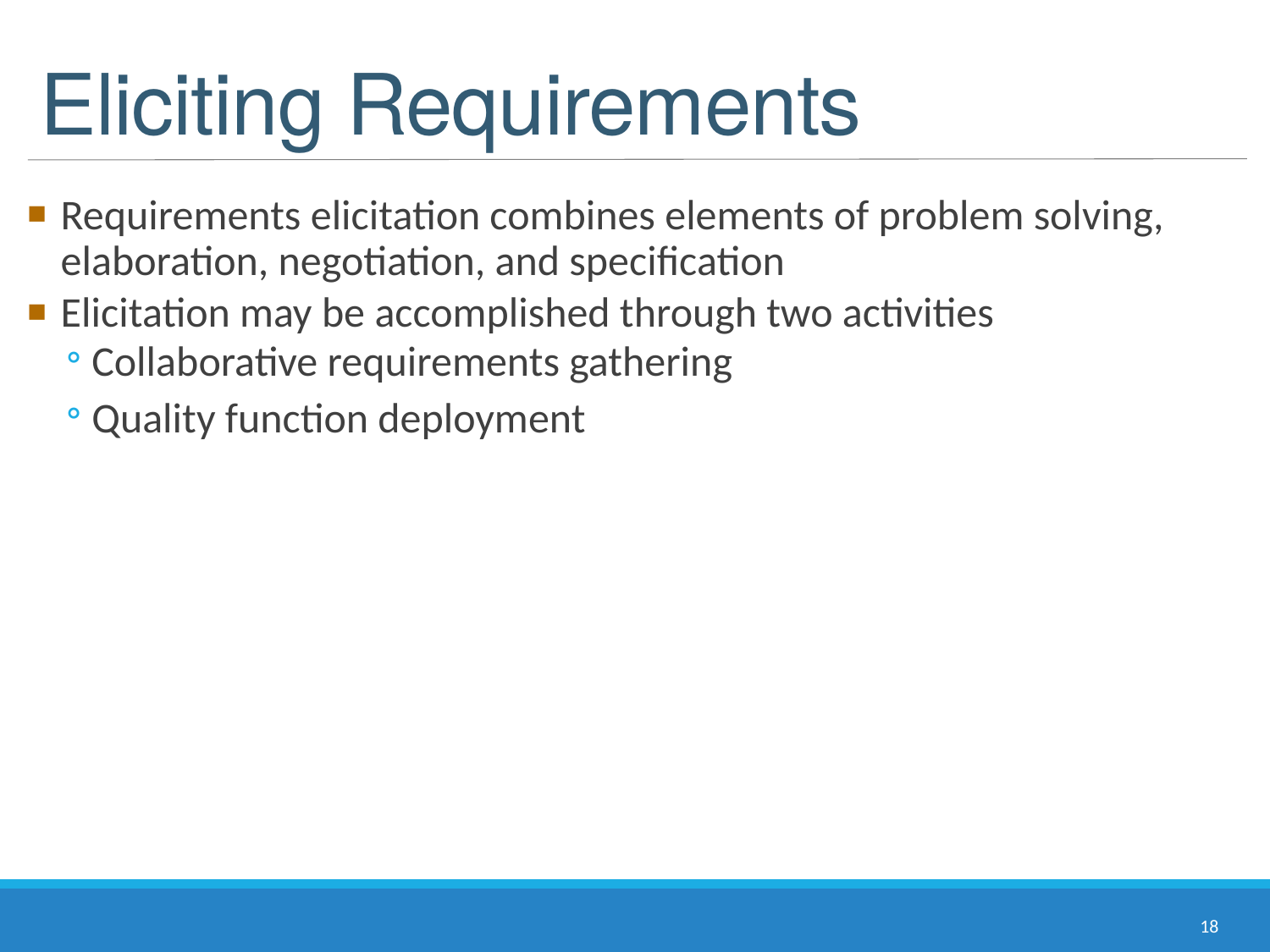

# Eliciting Requirements
Requirements elicitation combines elements of problem solving, elaboration, negotiation, and specification
Elicitation may be accomplished through two activities
Collaborative requirements gathering
Quality function deployment